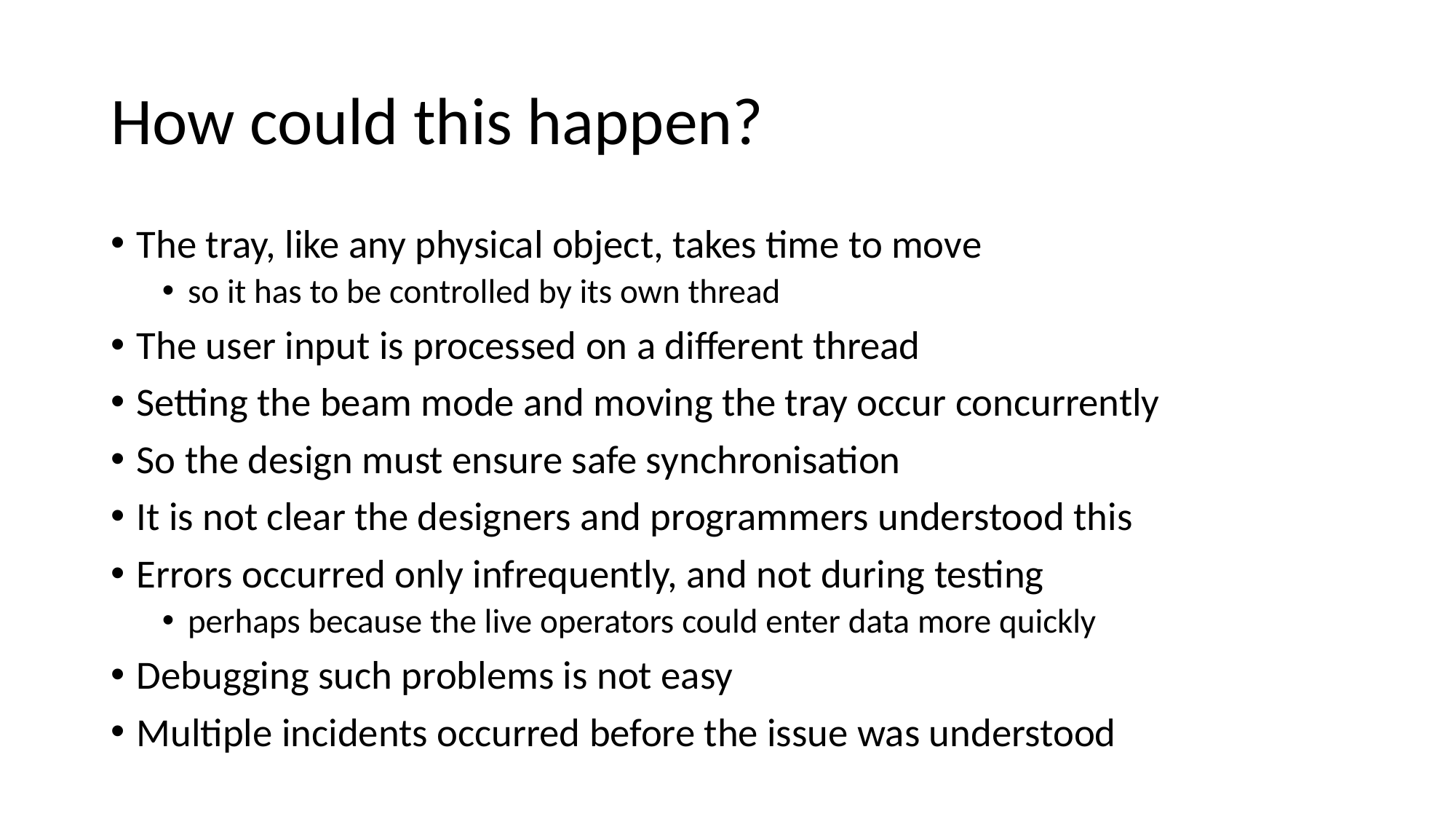

# How could this happen?
The tray, like any physical object, takes time to move
so it has to be controlled by its own thread
The user input is processed on a different thread
Setting the beam mode and moving the tray occur concurrently
So the design must ensure safe synchronisation
It is not clear the designers and programmers understood this
Errors occurred only infrequently, and not during testing
perhaps because the live operators could enter data more quickly
Debugging such problems is not easy
Multiple incidents occurred before the issue was understood